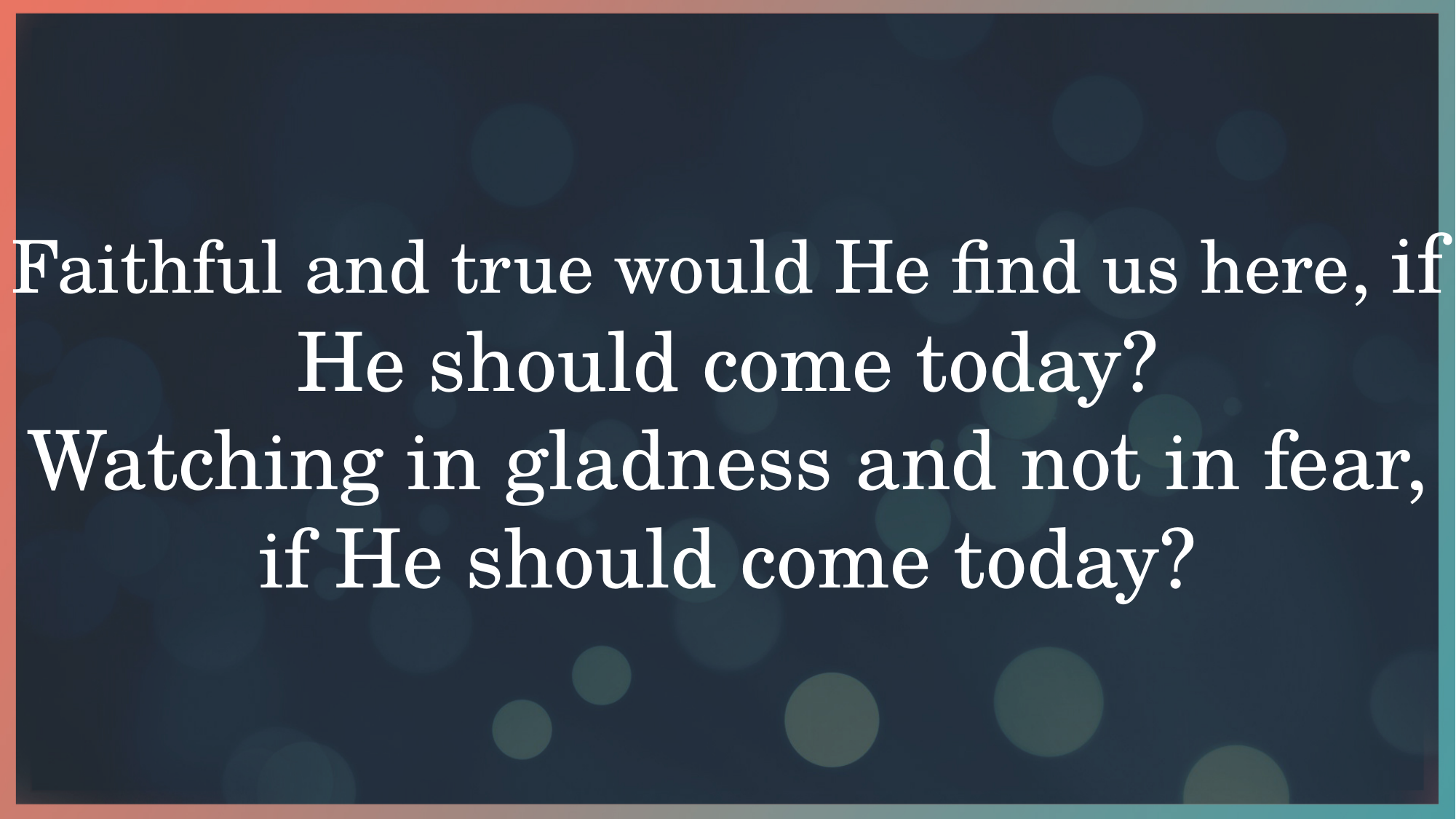

Faithful and true would He find us here, if He should come today?
Watching in gladness and not in fear, if He should come today?